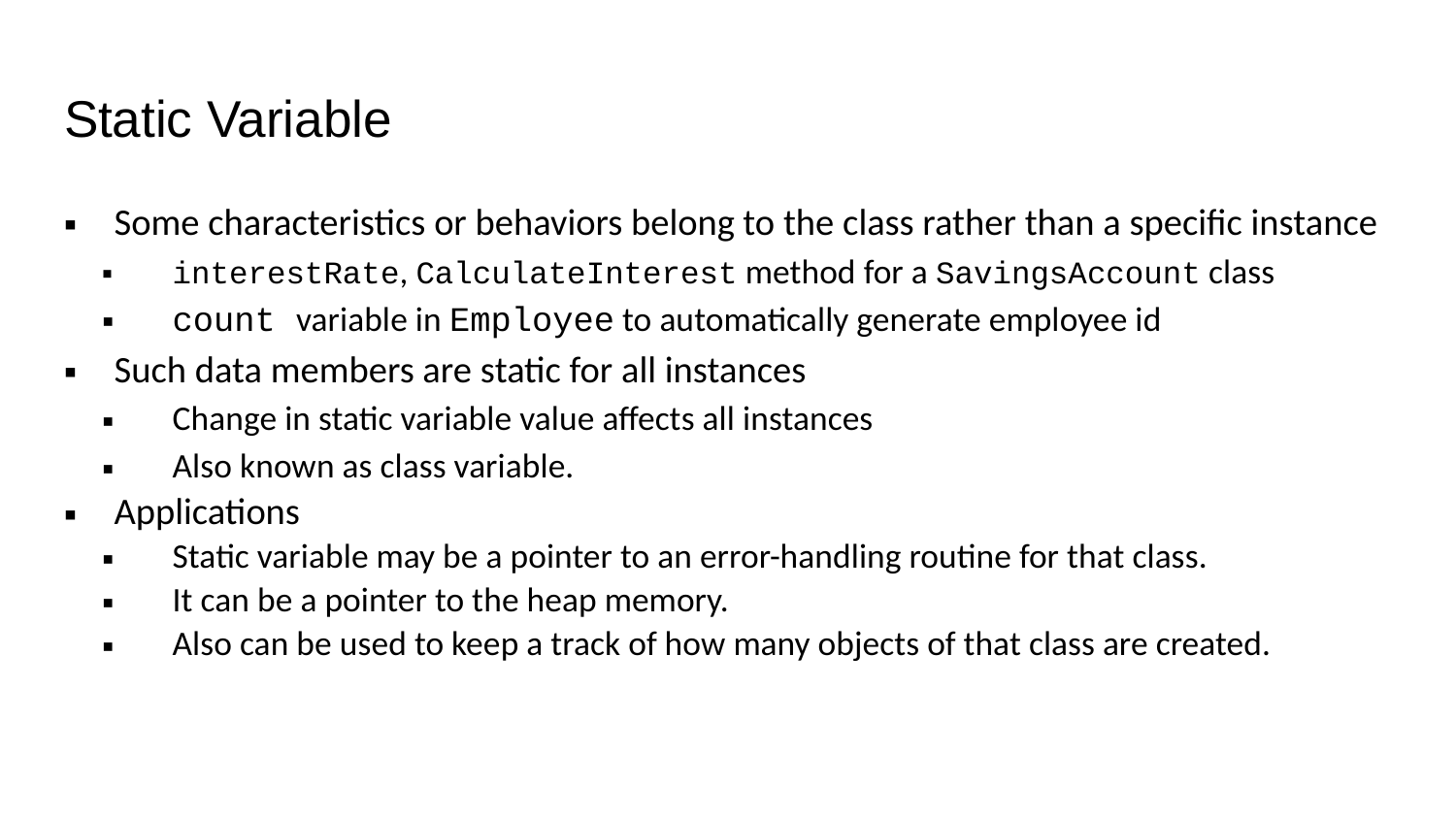

# Static Variable
Some characteristics or behaviors belong to the class rather than a specific instance
interestRate, CalculateInterest method for a SavingsAccount class
count variable in Employee to automatically generate employee id
Such data members are static for all instances
Change in static variable value affects all instances
Also known as class variable.
Applications
Static variable may be a pointer to an error-handling routine for that class.
It can be a pointer to the heap memory.
Also can be used to keep a track of how many objects of that class are created.